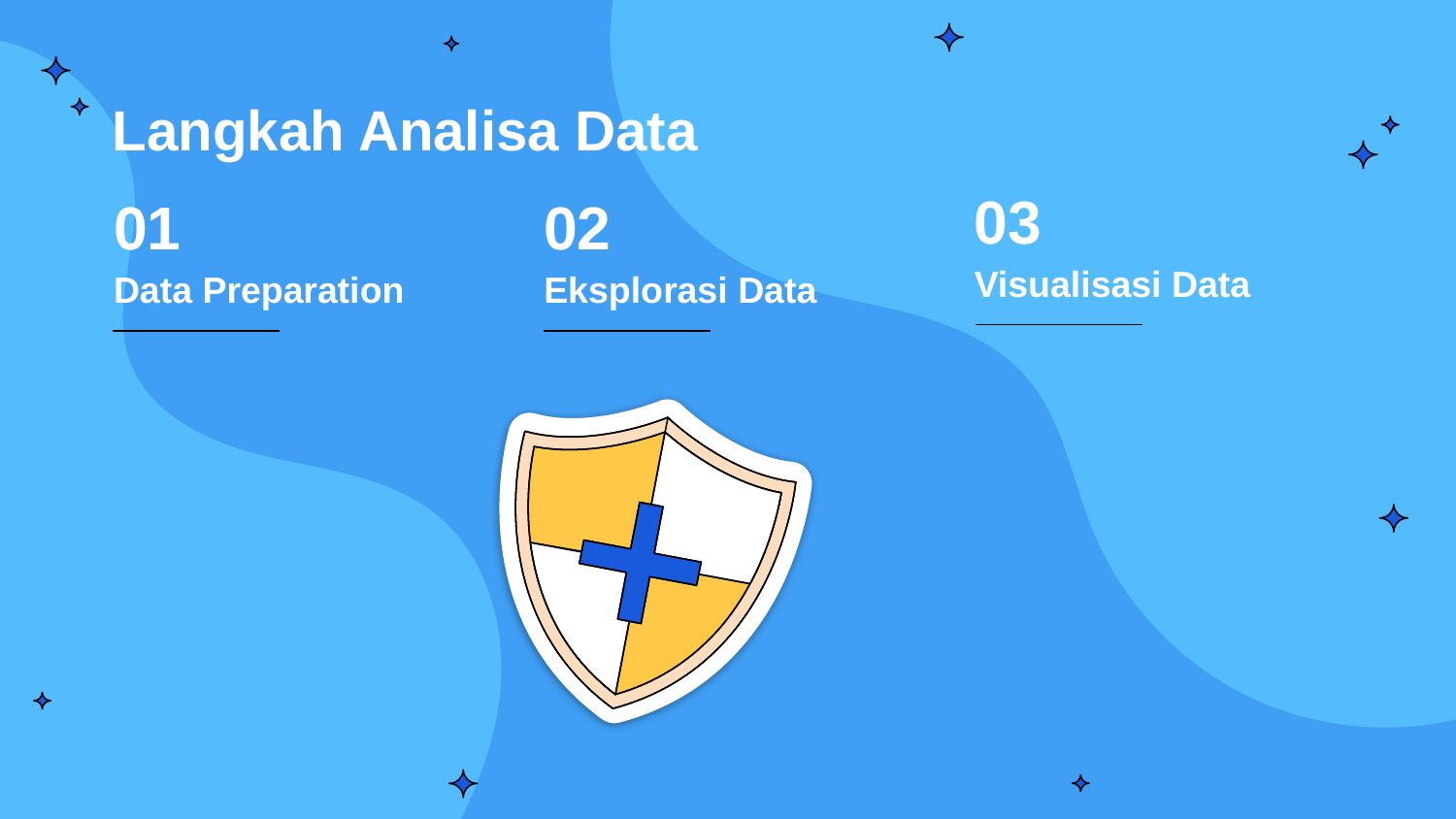

# Langkah Analisa Data
03
01
02
Visualisasi Data
Data Preparation
Eksplorasi Data